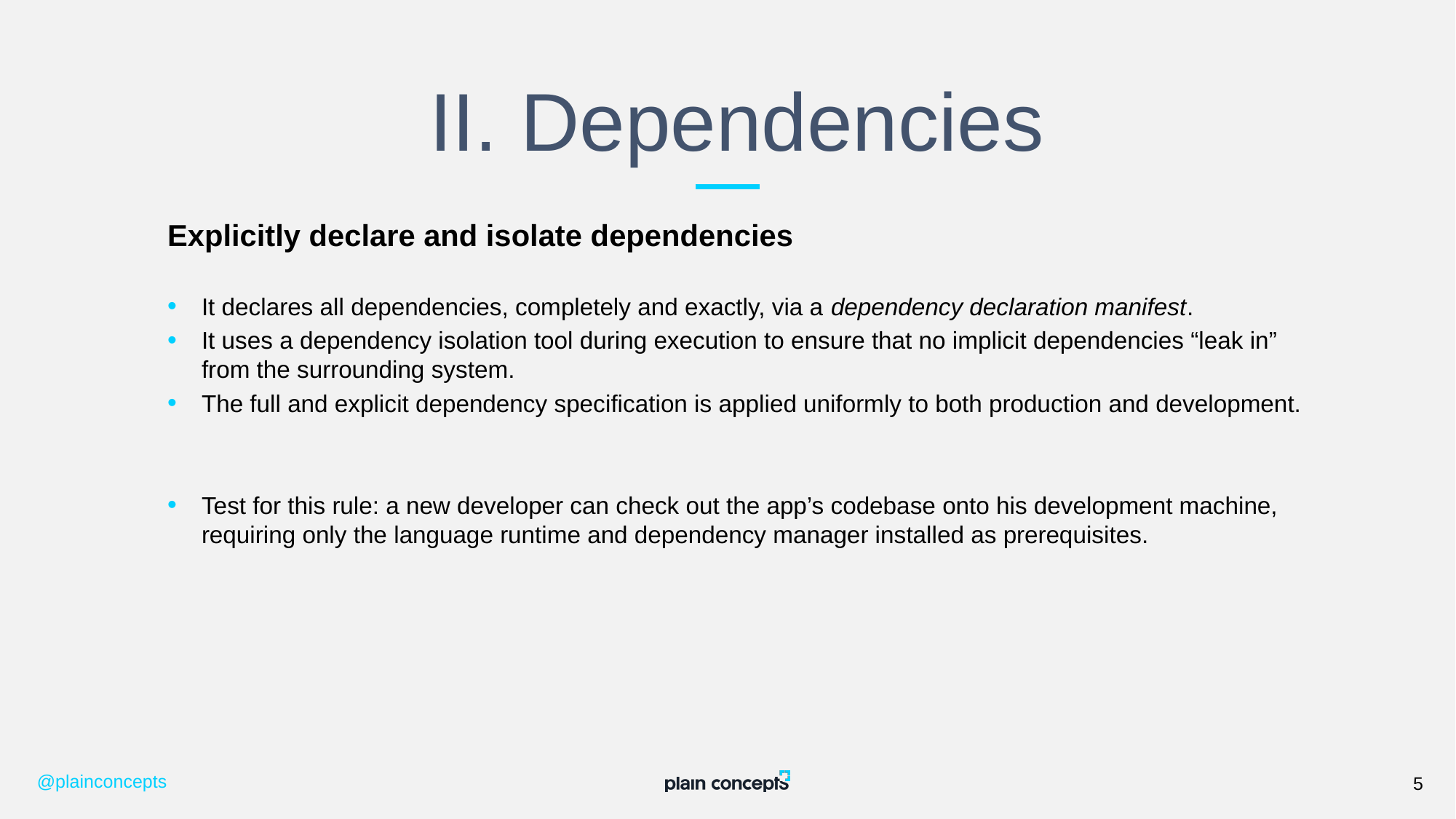

# II. Dependencies
Explicitly declare and isolate dependencies

It declares all dependencies, completely and exactly, via a dependency declaration manifest.
It uses a dependency isolation tool during execution to ensure that no implicit dependencies “leak in” from the surrounding system.
The full and explicit dependency specification is applied uniformly to both production and development.

Test for this rule: a new developer can check out the app’s codebase onto his development machine, requiring only the language runtime and dependency manager installed as prerequisites.
@plainconcepts
5